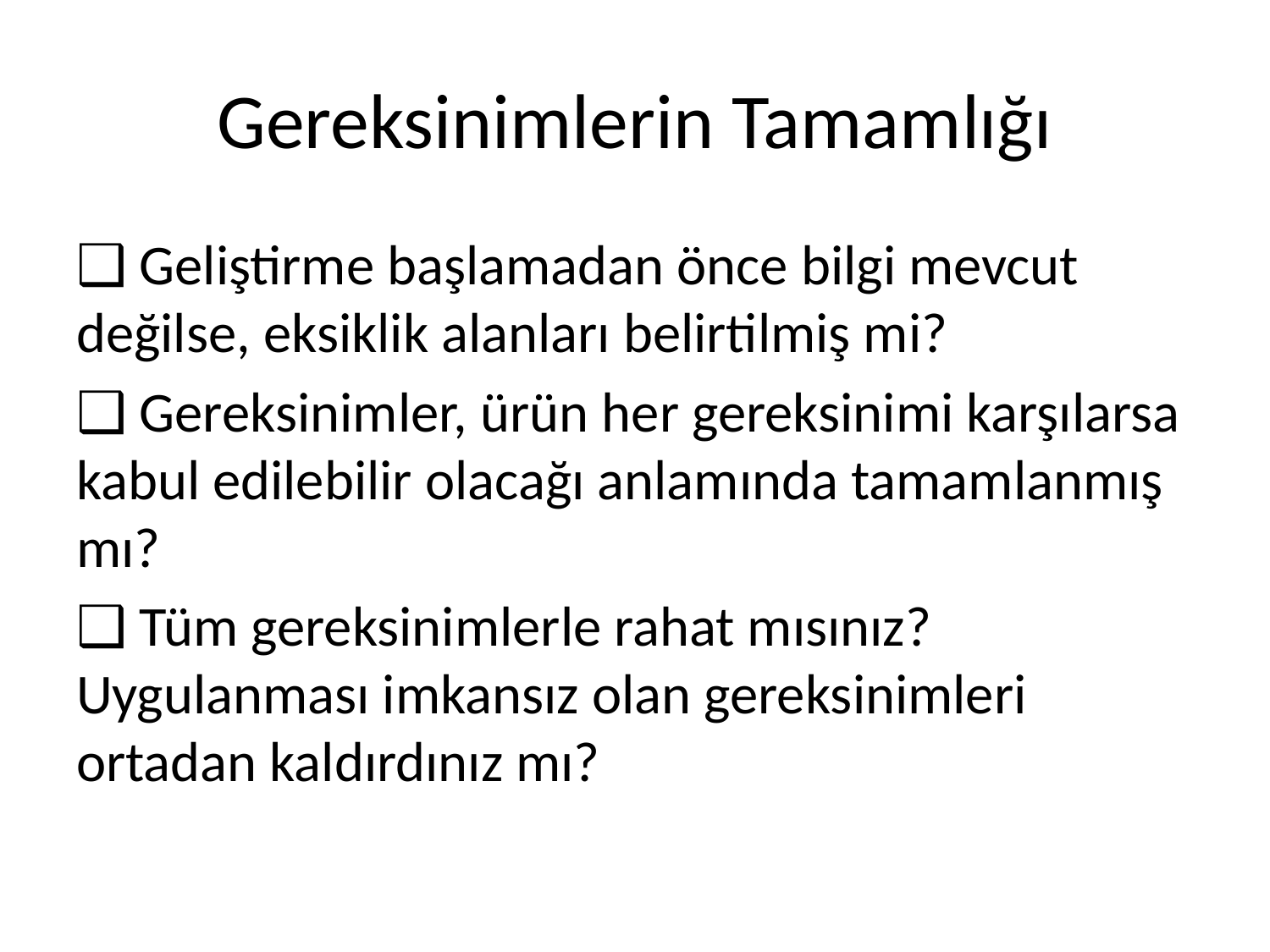

# Gereksinimlerin Tamamlığı
❑ Geliştirme başlamadan önce bilgi mevcut değilse, eksiklik alanları belirtilmiş mi?
❑ Gereksinimler, ürün her gereksinimi karşılarsa kabul edilebilir olacağı anlamında tamamlanmış mı?
❑ Tüm gereksinimlerle rahat mısınız? Uygulanması imkansız olan gereksinimleri ortadan kaldırdınız mı?